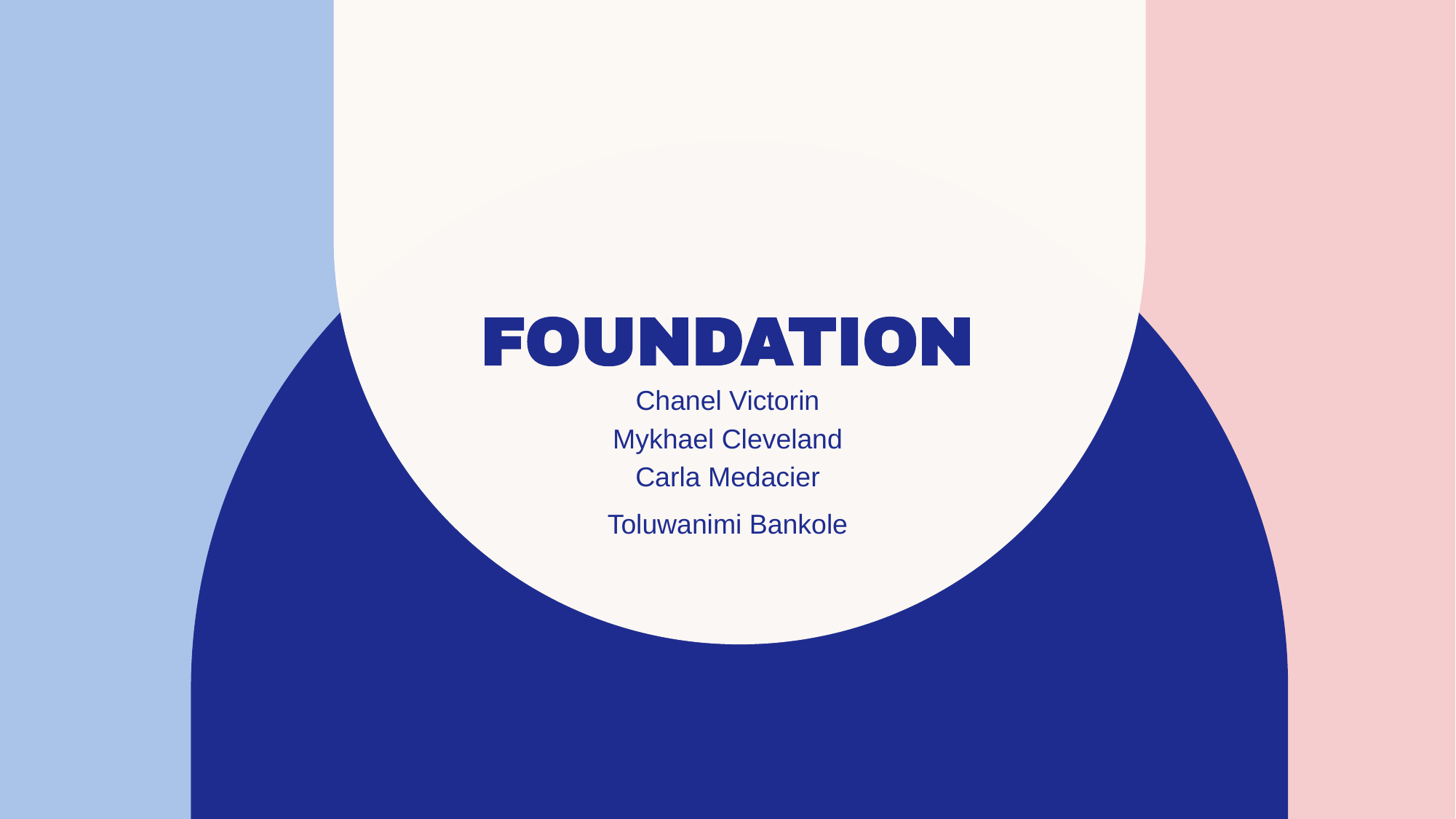

# Foundation
Chanel Victorin
Mykhael Cleveland
Carla Medacier
Toluwanimi Bankole​